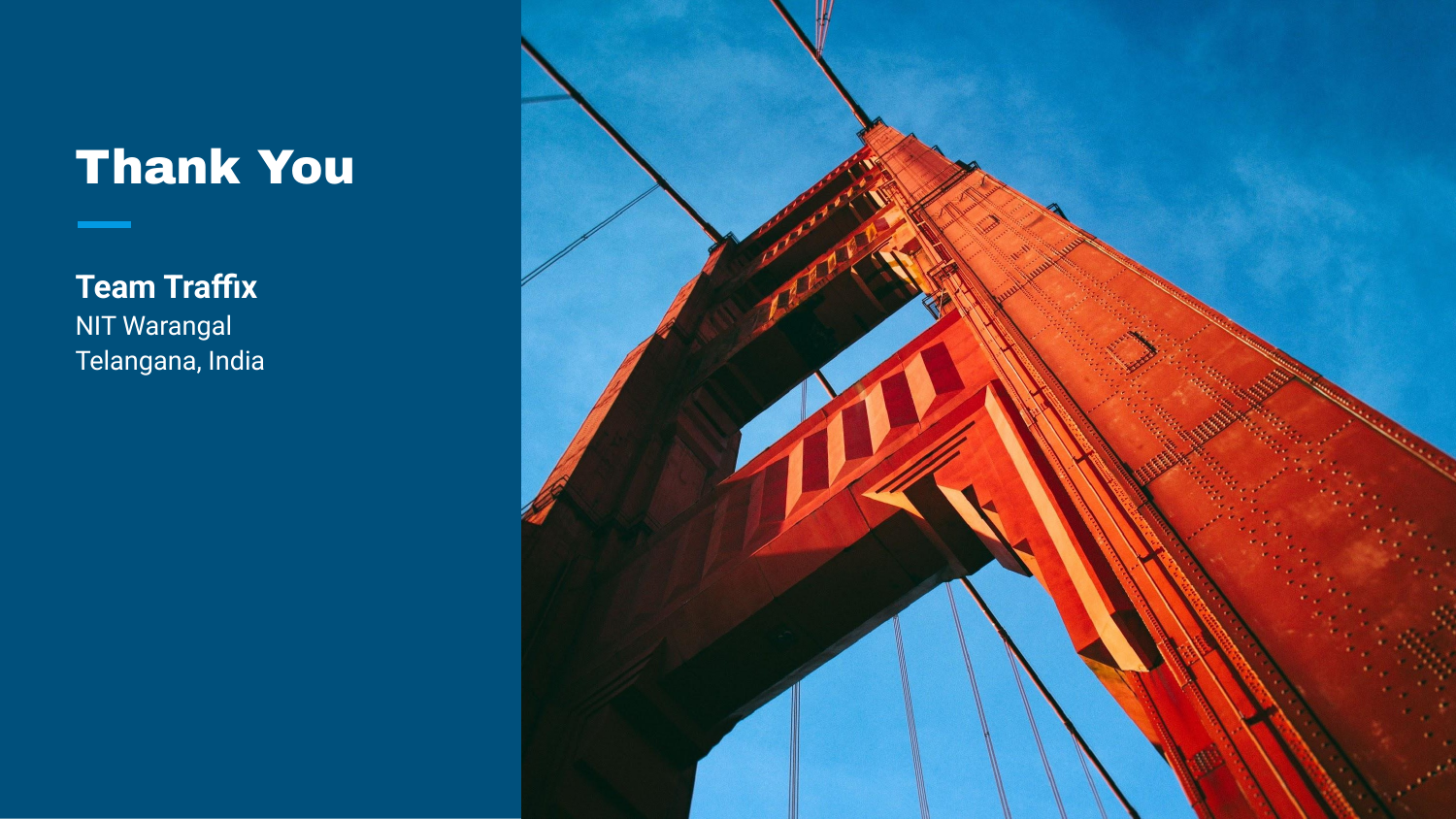

Thank You
Team Traﬃx  NIT Warangal  Telangana, India